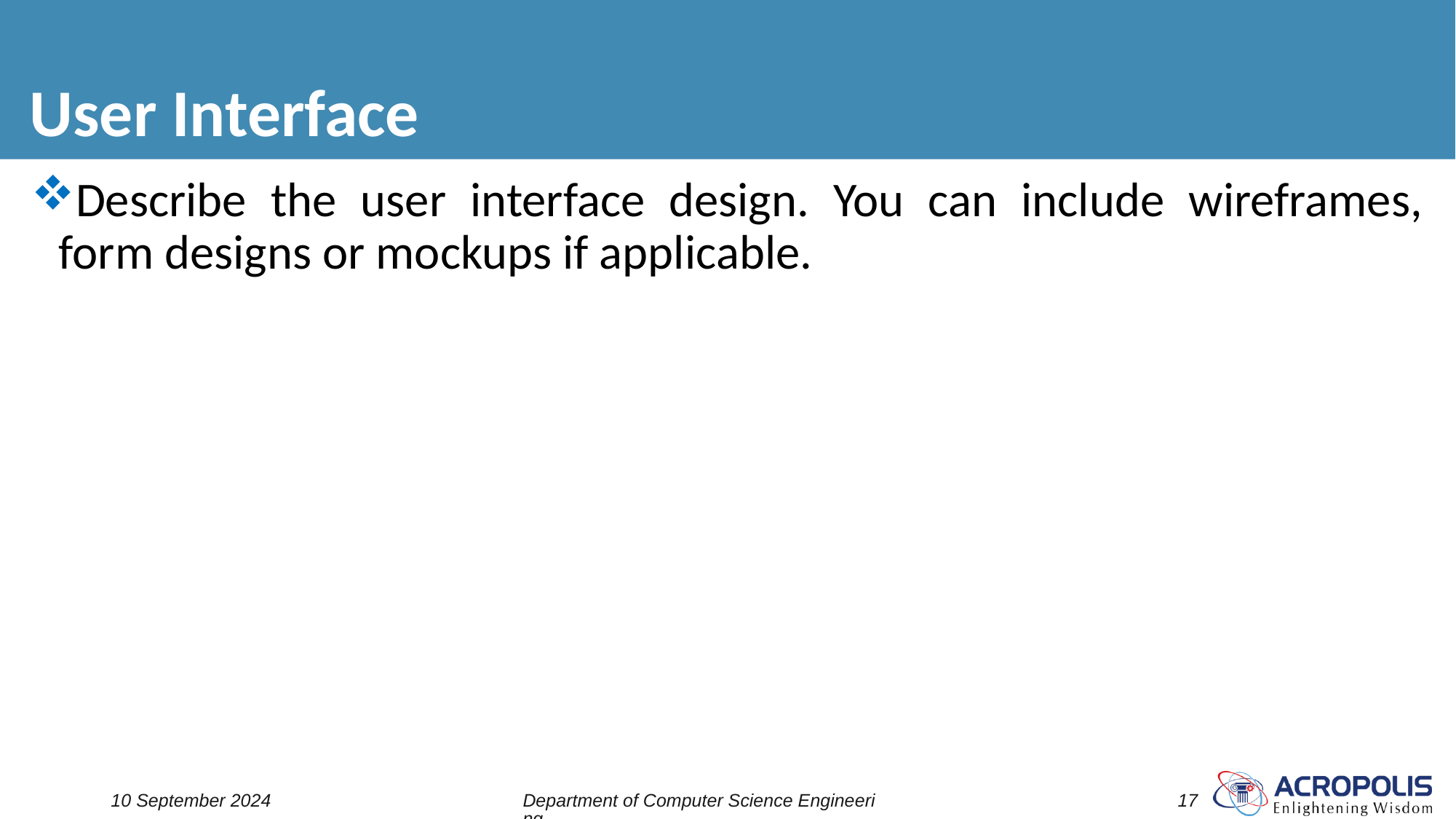

# User Interface
Describe the user interface design. You can include wireframes, form designs or mockups if applicable.
10 September 2024
Department of Computer Science Engineering
17